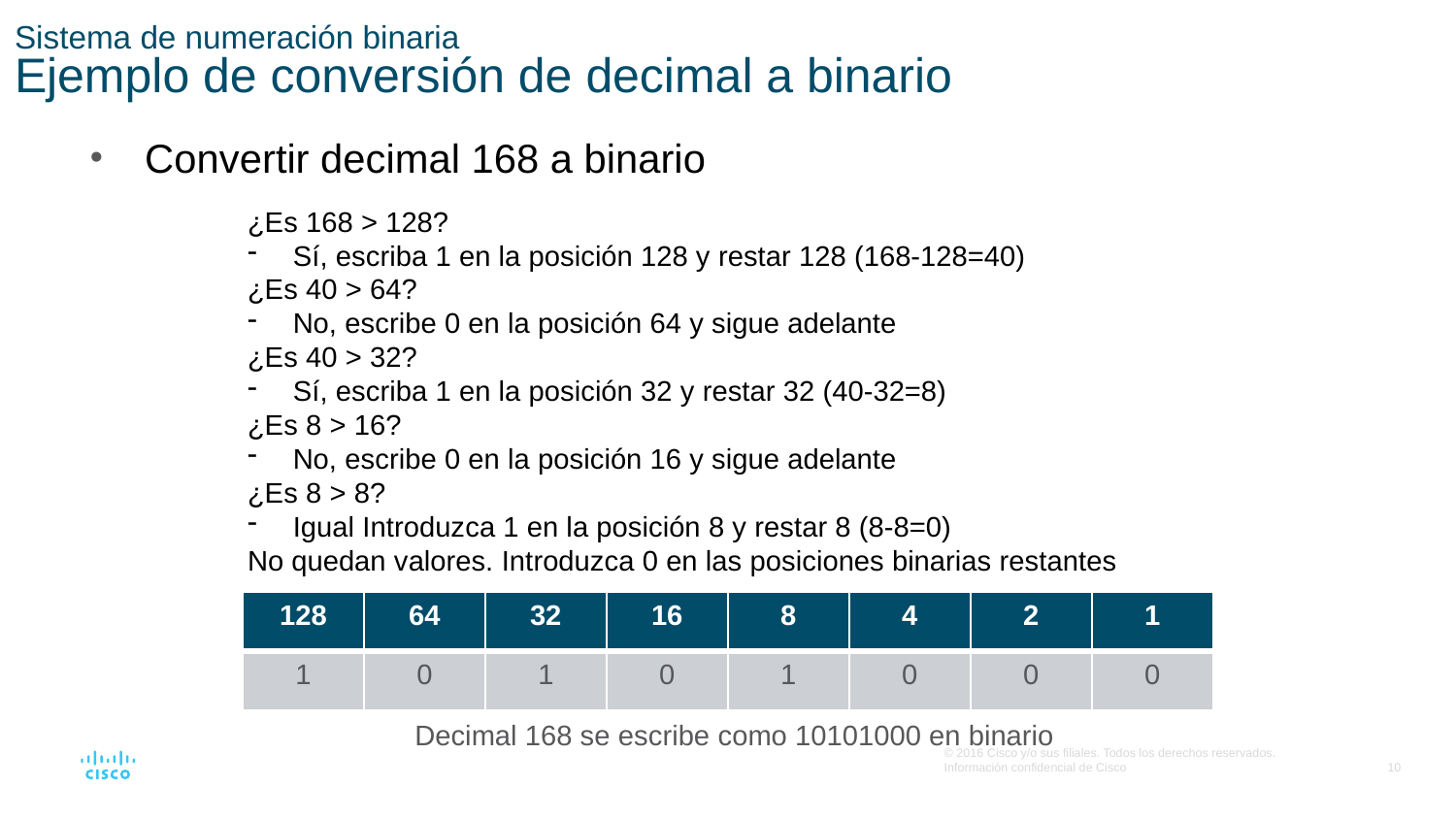

# Sistema de numeración binaria Ejemplo de conversión de decimal a binario
Convertir decimal 168 a binario
¿Es 168 > 128?
Sí, escriba 1 en la posición 128 y restar 128 (168-128=40)
¿Es 40 > 64?
No, escribe 0 en la posición 64 y sigue adelante
¿Es 40 > 32?
Sí, escriba 1 en la posición 32 y restar 32 (40-32=8)
¿Es 8 > 16?
No, escribe 0 en la posición 16 y sigue adelante
¿Es 8 > 8?
Igual Introduzca 1 en la posición 8 y restar 8 (8-8=0)
No quedan valores. Introduzca 0 en las posiciones binarias restantes
| 128 | 64 | 32 | 16 | 8 | 4 | 2 | 1 |
| --- | --- | --- | --- | --- | --- | --- | --- |
| 1 | 0 | 1 | 0 | 1 | 0 | 0 | 0 |
Decimal 168 se escribe como 10101000 en binario